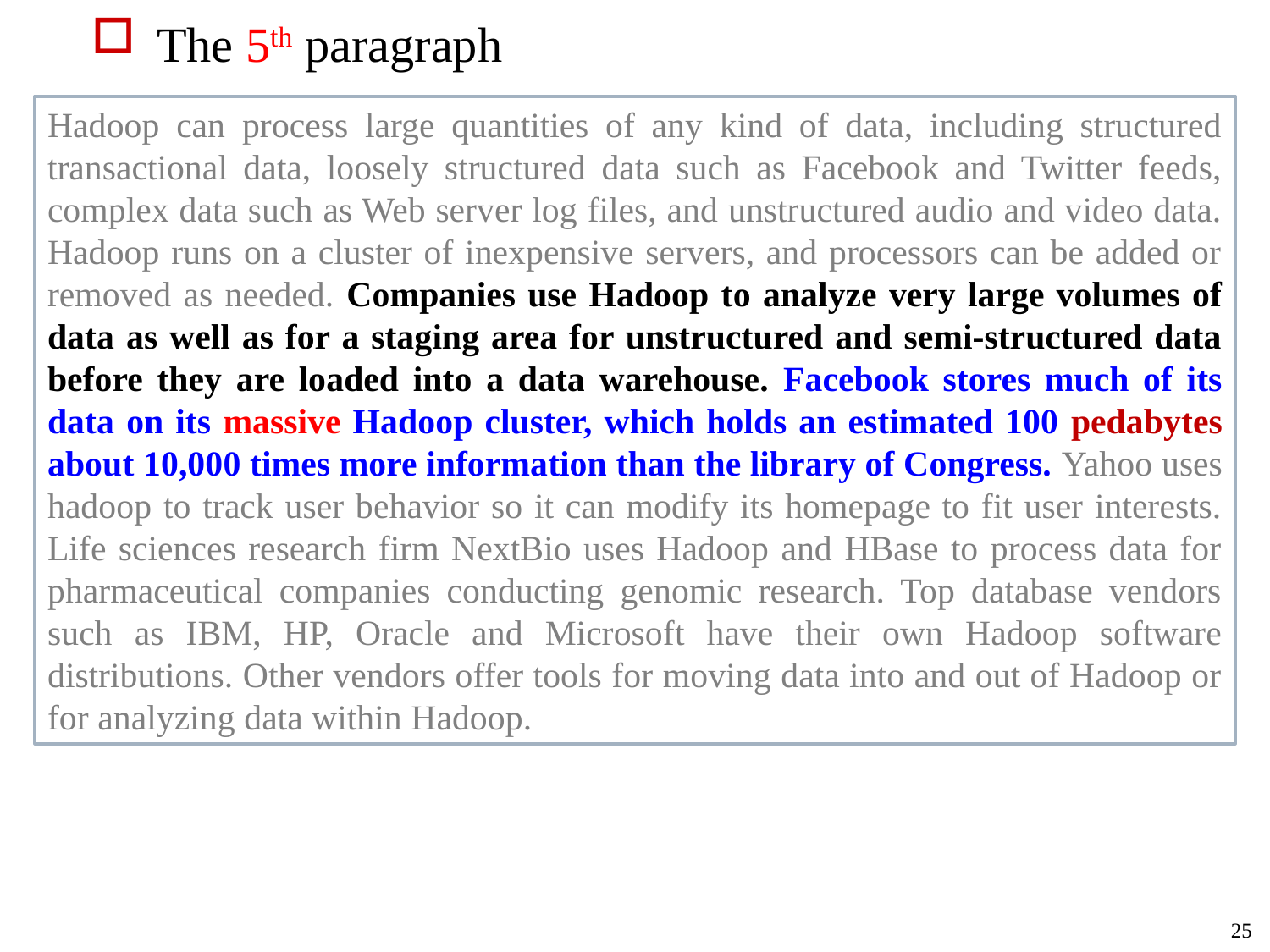

The 5th paragraph
Hadoop can process large quantities of any kind of data, including structured transactional data, loosely structured data such as Facebook and Twitter feeds, complex data such as Web server log files, and unstructured audio and video data. Hadoop runs on a cluster of inexpensive servers, and processors can be added or removed as needed. Companies use Hadoop to analyze very large volumes of data as well as for a staging area for unstructured and semi-structured data before they are loaded into a data warehouse. Facebook stores much of its data on its massive Hadoop cluster, which holds an estimated 100 pedabytes about 10,000 times more information than the library of Congress. Yahoo uses hadoop to track user behavior so it can modify its homepage to fit user interests. Life sciences research firm NextBio uses Hadoop and HBase to process data for pharmaceutical companies conducting genomic research. Top database vendors such as IBM, HP, Oracle and Microsoft have their own Hadoop software distributions. Other vendors offer tools for moving data into and out of Hadoop or for analyzing data within Hadoop.
25